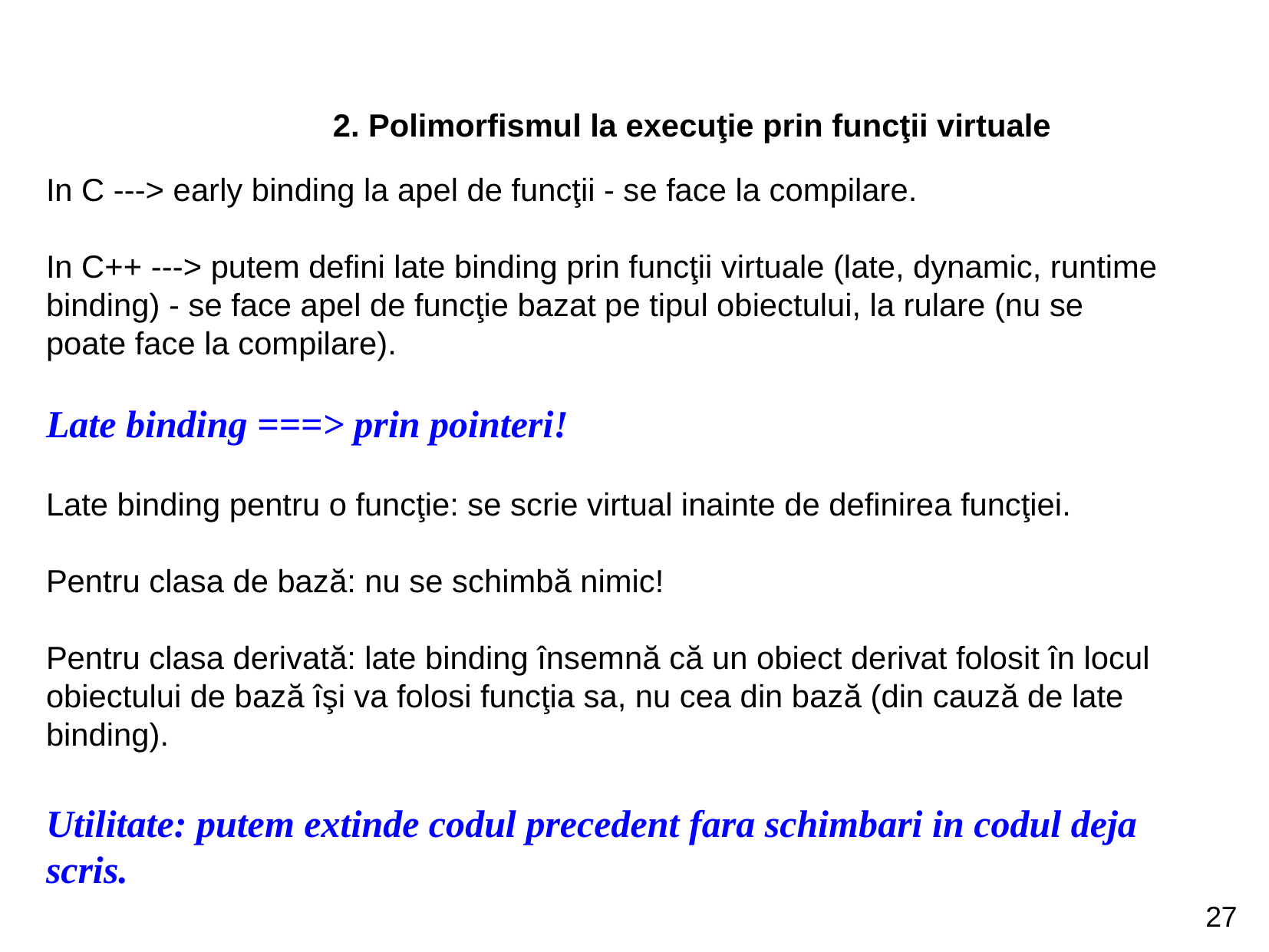

2. Polimorfismul la execuţie prin funcţii virtuale
In C ---> early binding la apel de funcţii - se face la compilare.

In C++ ---> putem defini late binding prin funcţii virtuale (late, dynamic, runtime binding) - se face apel de funcţie bazat pe tipul obiectului, la rulare (nu se poate face la compilare).

Late binding ===> prin pointeri!

Late binding pentru o funcţie: se scrie virtual inainte de definirea funcţiei.

Pentru clasa de bază: nu se schimbă nimic!

Pentru clasa derivată: late binding însemnă că un obiect derivat folosit în locul obiectului de bază îşi va folosi funcţia sa, nu cea din bază (din cauză de late binding).

Utilitate: putem extinde codul precedent fara schimbari in codul deja scris.

27